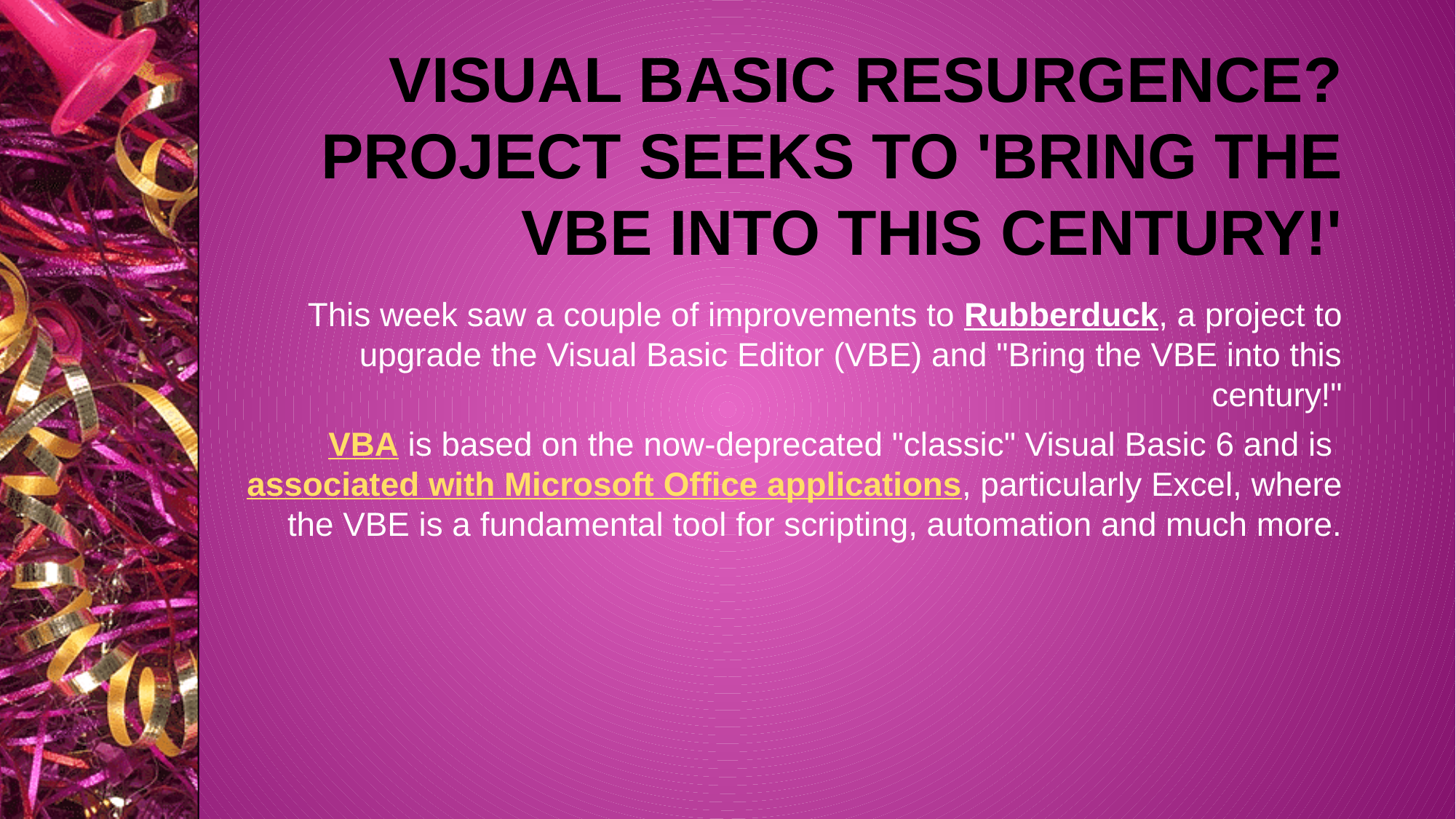

# Visual Basic Resurgence? Project Seeks to 'Bring the VBE into This Century!'
This week saw a couple of improvements to Rubberduck, a project to upgrade the Visual Basic Editor (VBE) and "Bring the VBE into this century!"
VBA is based on the now-deprecated "classic" Visual Basic 6 and is associated with Microsoft Office applications, particularly Excel, where the VBE is a fundamental tool for scripting, automation and much more.